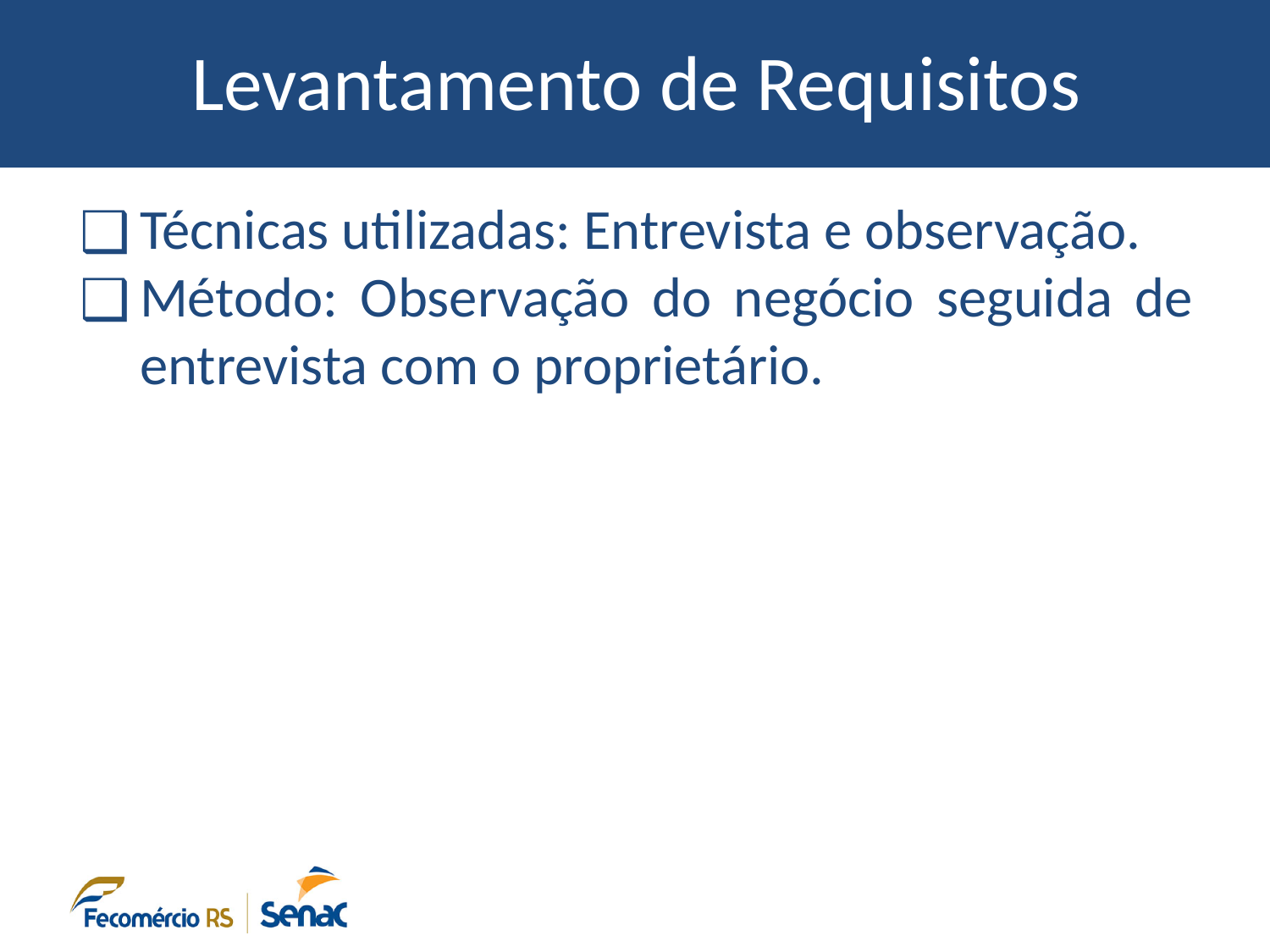

# Levantamento de Requisitos
Técnicas utilizadas: Entrevista e observação.
Método: Observação do negócio seguida de entrevista com o proprietário.